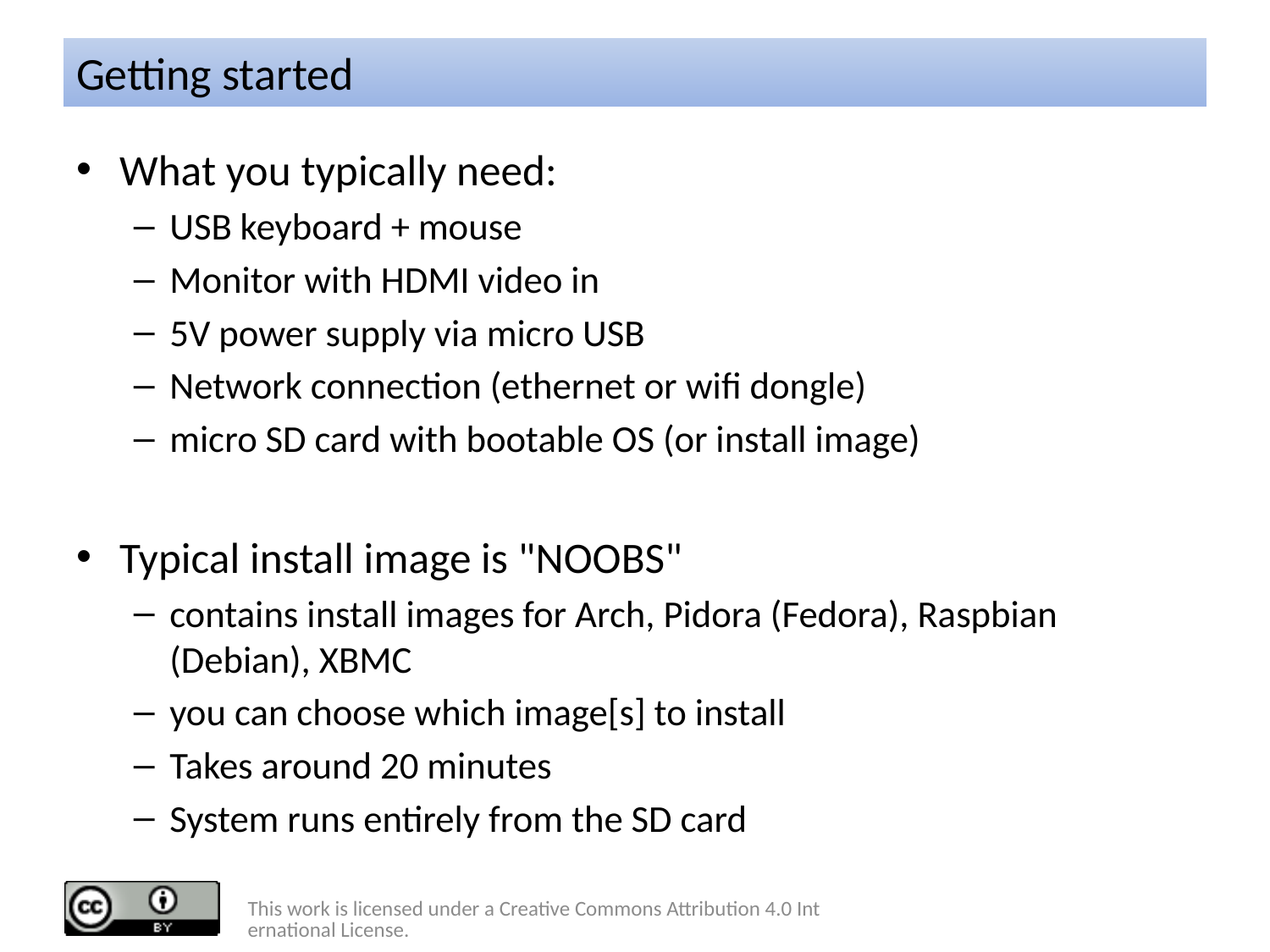

# Getting started
What you typically need:
USB keyboard + mouse
Monitor with HDMI video in
5V power supply via micro USB
Network connection (ethernet or wifi dongle)
micro SD card with bootable OS (or install image)

Typical install image is "NOOBS"
contains install images for Arch, Pidora (Fedora), Raspbian (Debian), XBMC
you can choose which image[s] to install
Takes around 20 minutes
System runs entirely from the SD card
This work is licensed under a Creative Commons Attribution 4.0 International License.